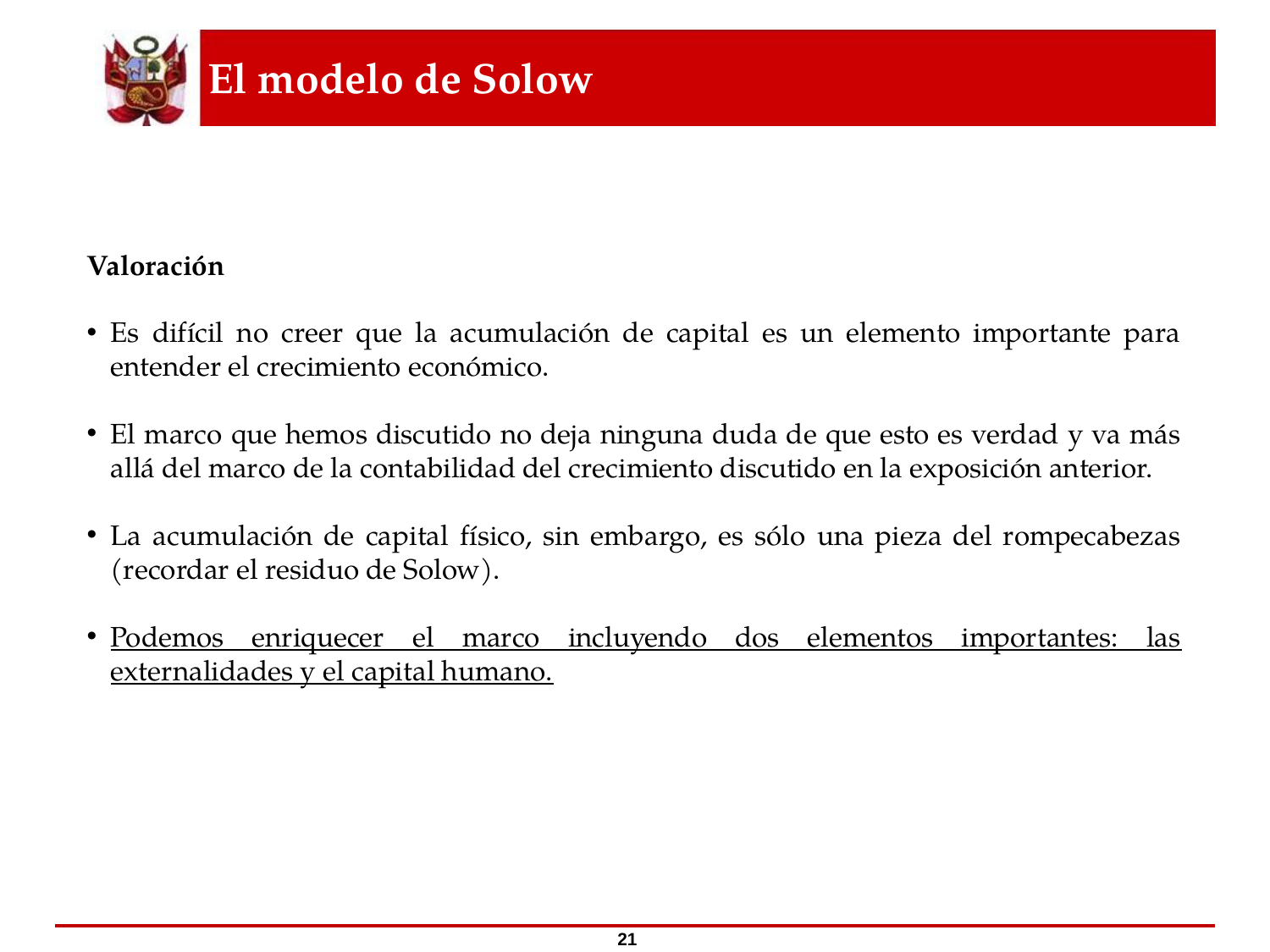

# El modelo de Solow
Valoración

Es difícil no creer que la acumulación de capital es un elemento importante para entender el crecimiento económico.

El marco que hemos discutido no deja ninguna duda de que esto es verdad y va más allá del marco de la contabilidad del crecimiento discutido en la exposición anterior.

La acumulación de capital físico, sin embargo, es sólo una pieza del rompecabezas (recordar el residuo de Solow).

Podemos enriquecer el marco incluyendo dos elementos importantes: las externalidades y el capital humano.
21